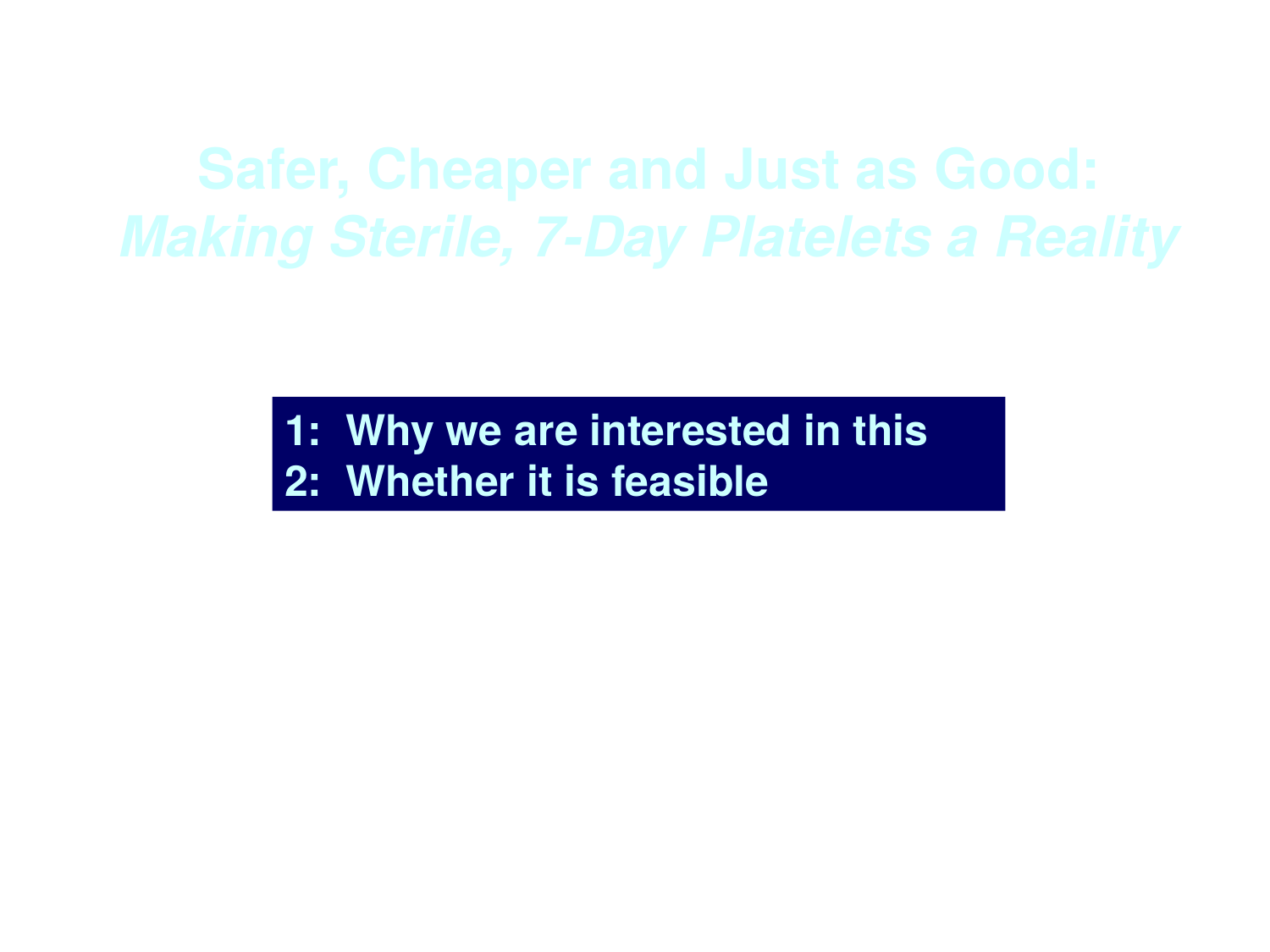

Safer, Cheaper and Just as Good:
Making Sterile, 7-Day Platelets a Reality
1:  Why we are interested in this
2:  Whether it is feasible